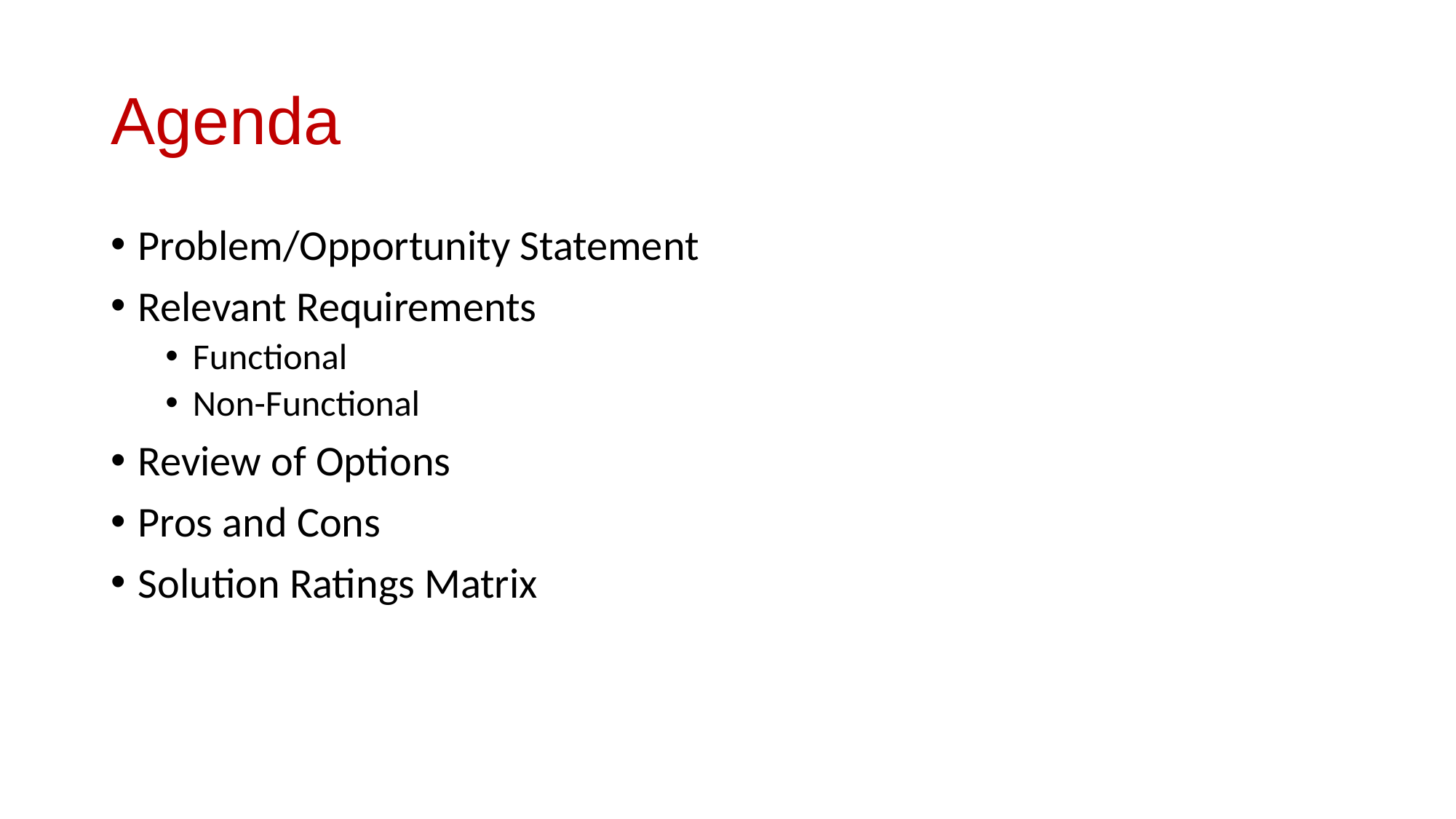

# Agenda
Problem/Opportunity Statement
Relevant Requirements
Functional
Non-Functional
Review of Options
Pros and Cons
Solution Ratings Matrix